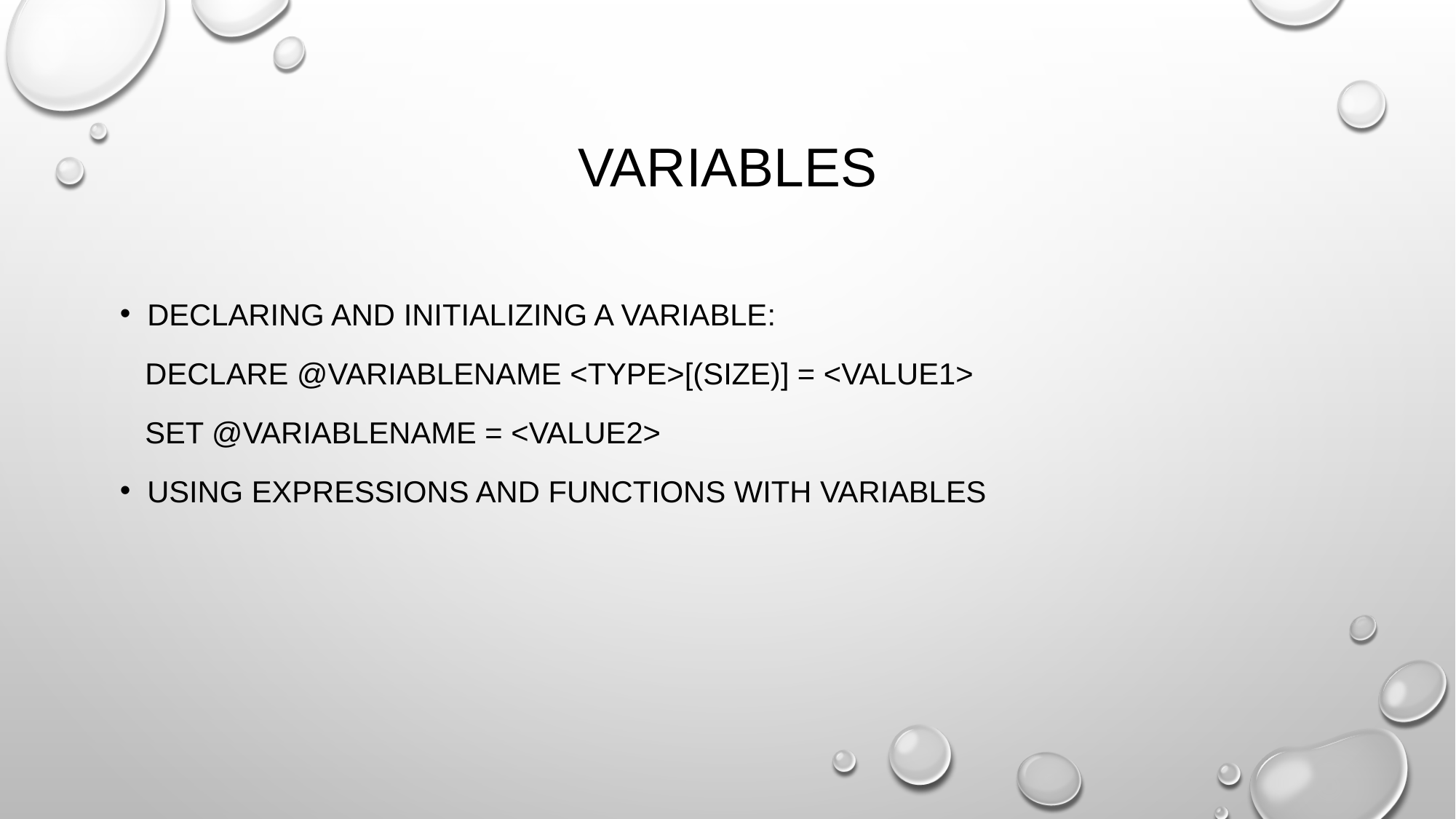

# Variables
Declaring and Initializing a Variable:
   DECLARE @variableName <type>[(size)] = <value1>
   SET @variableName = <value2>
Using Expressions and Functions with Variables